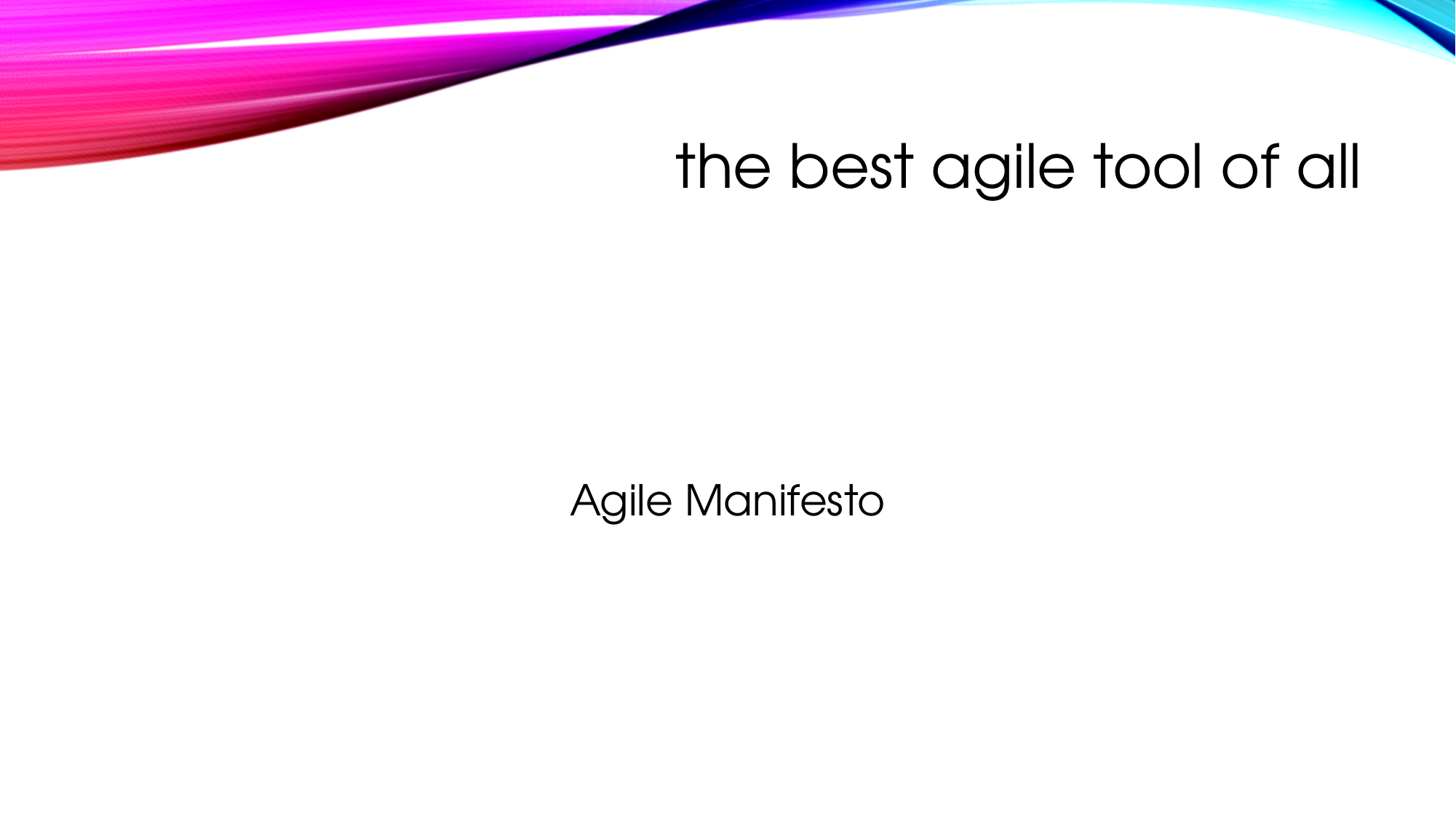

# the best agile tool of all
Agile Manifesto